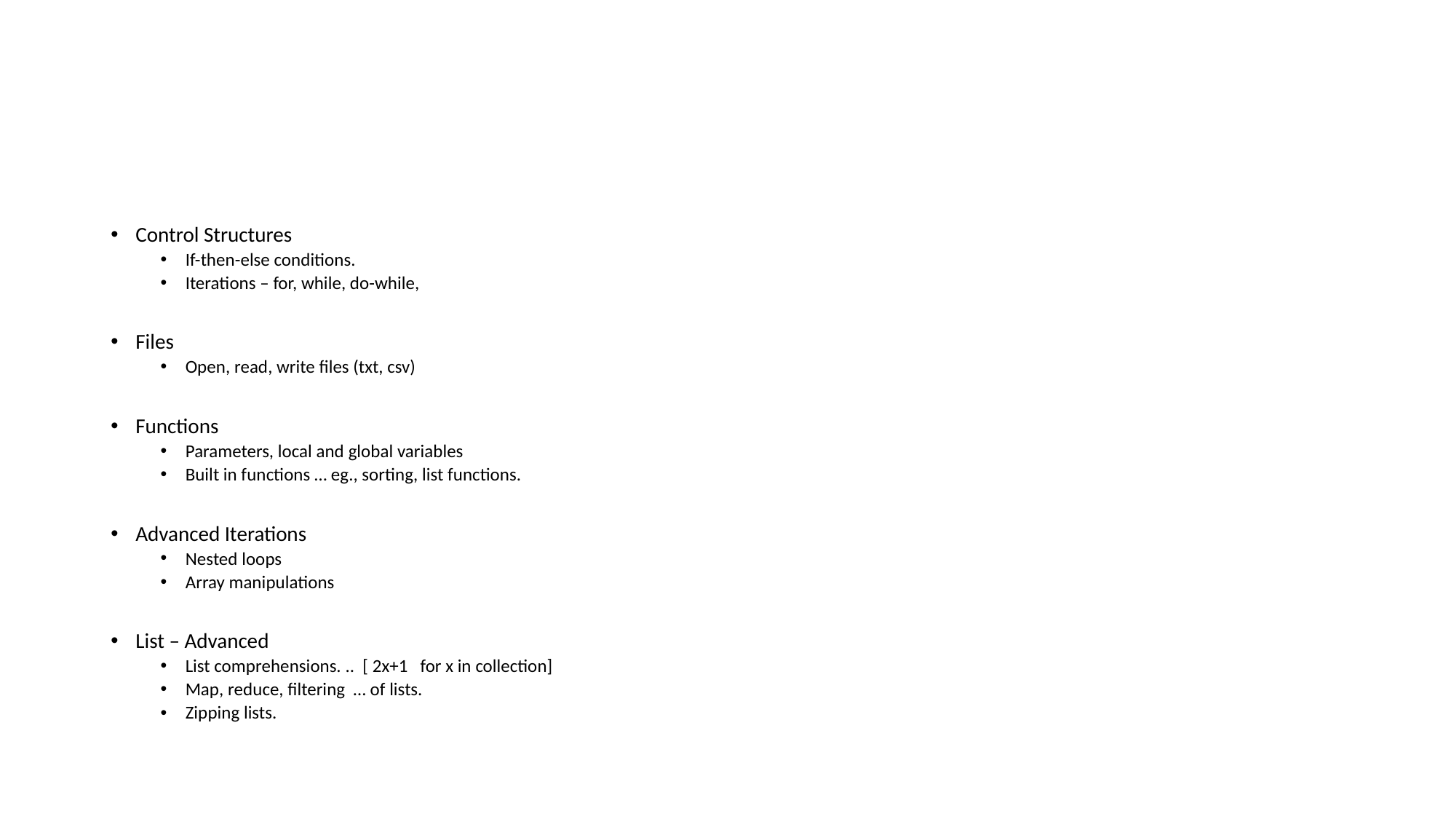

#
Control Structures
If-then-else conditions.
Iterations – for, while, do-while,

Files
Open, read, write files (txt, csv)

Functions
Parameters, local and global variables
Built in functions … eg., sorting, list functions.

Advanced Iterations
Nested loops
Array manipulations

List – Advanced
List comprehensions. ..  [ 2x+1   for x in collection]
Map, reduce, filtering  … of lists.
Zipping lists.